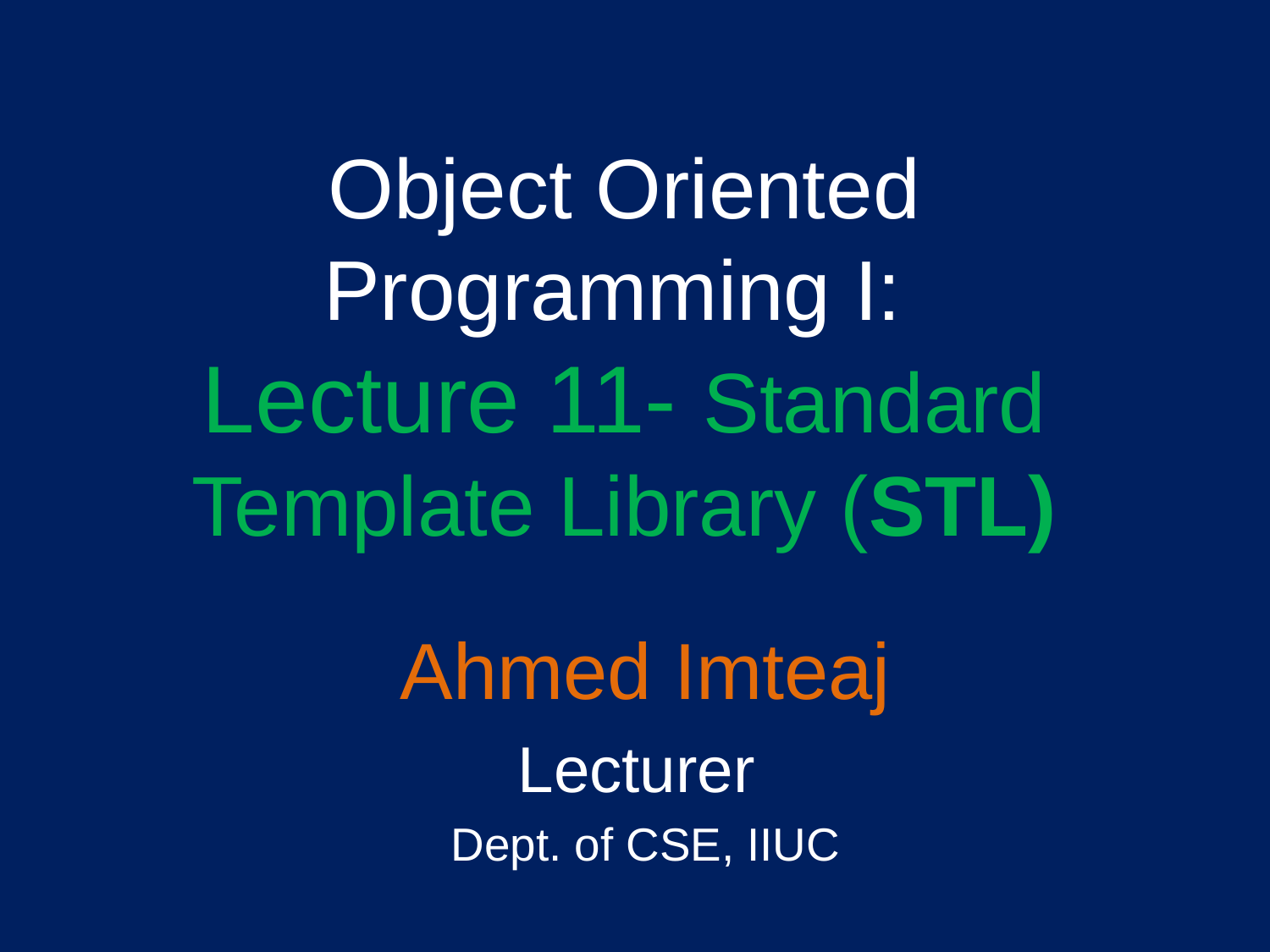

# Object Oriented Programming I: Lecture 11- Standard Template Library (STL)
Ahmed Imteaj
Lecturer
Dept. of CSE, IIUC